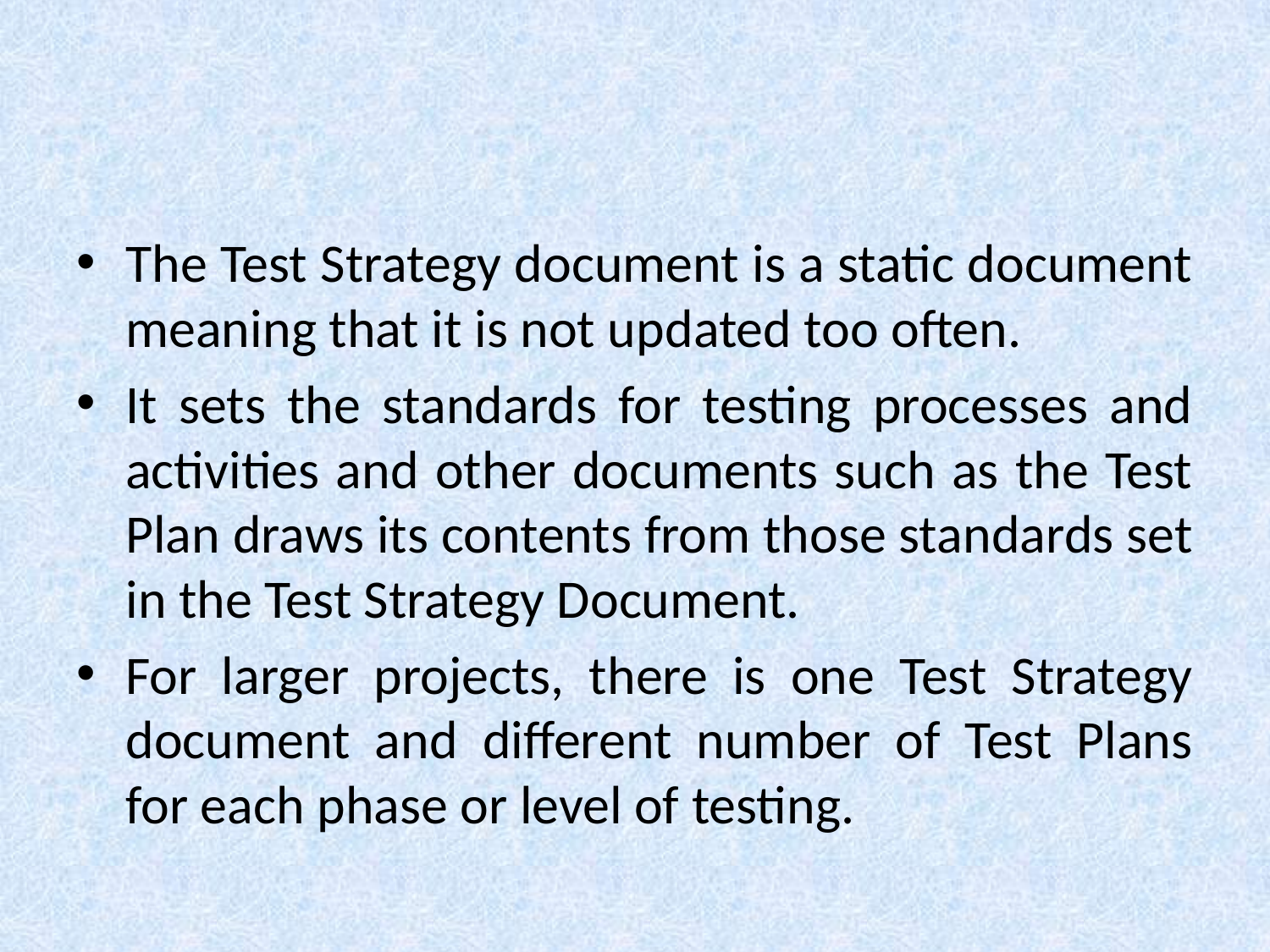

#
The Test Strategy document is a static document meaning that it is not updated too often.
It sets the standards for testing processes and activities and other documents such as the Test Plan draws its contents from those standards set in the Test Strategy Document.
For larger projects, there is one Test Strategy document and different number of Test Plans for each phase or level of testing.